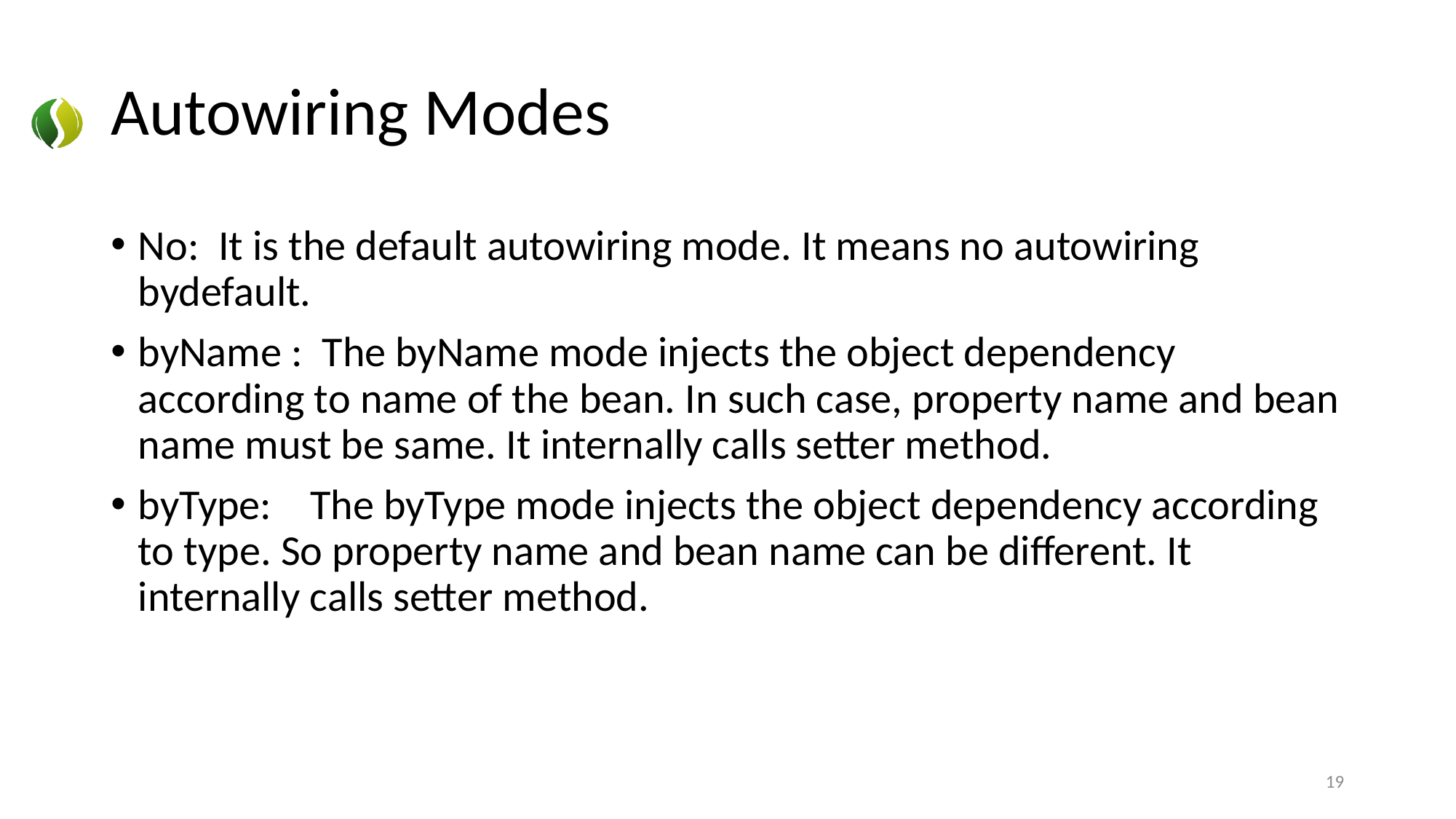

# Autowiring Modes
No:  It is the default autowiring mode. It means no autowiring bydefault.
byName :  The byName mode injects the object dependency according to name of the bean. In such case, property name and bean name must be same. It internally calls setter method.
byType:    The byType mode injects the object dependency according to type. So property name and bean name can be different. It internally calls setter method.
19